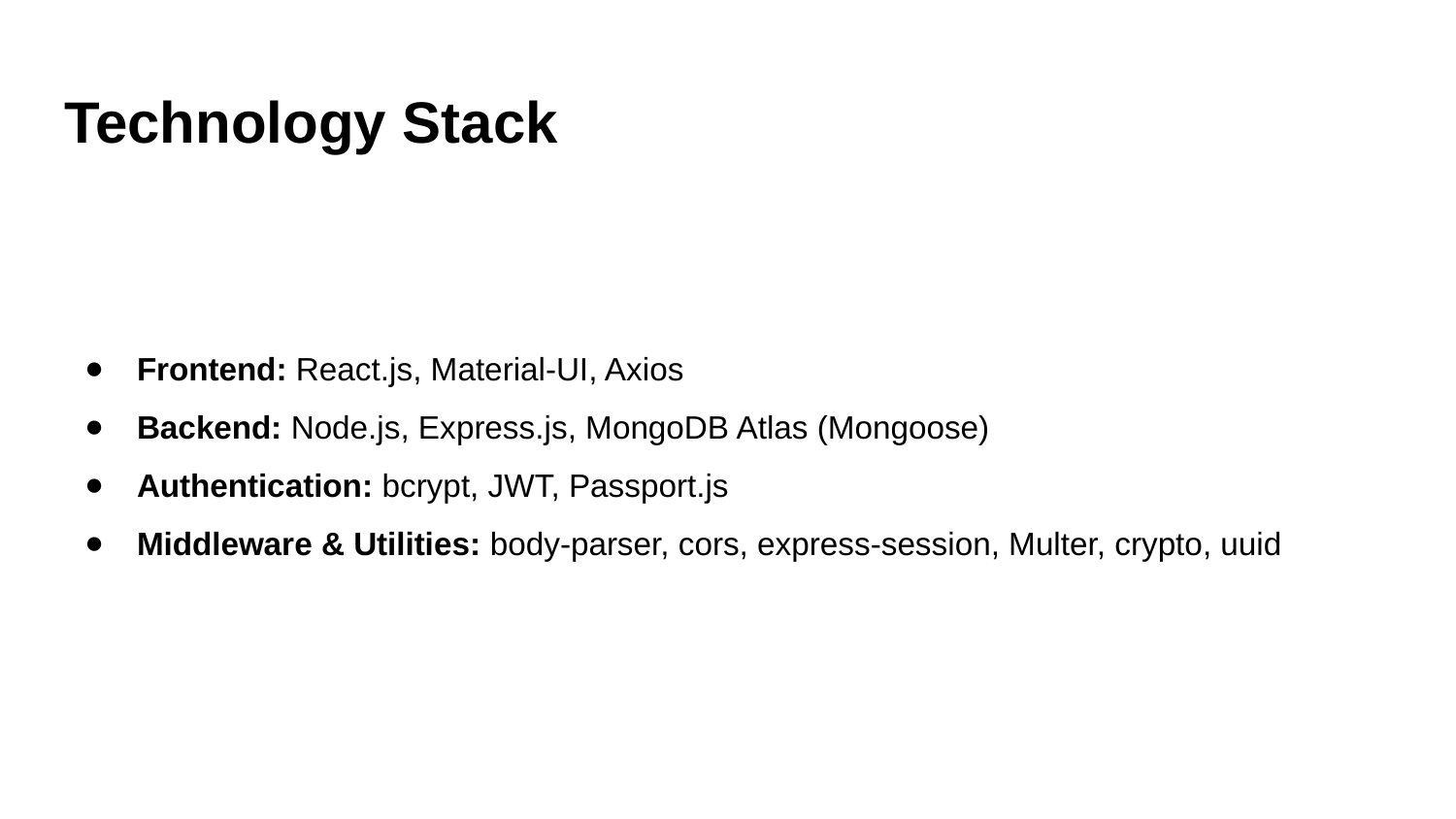

# Technology Stack

Frontend: React.js, Material-UI, Axios
Backend: Node.js, Express.js, MongoDB Atlas (Mongoose)
Authentication: bcrypt, JWT, Passport.js
Middleware & Utilities: body-parser, cors, express-session, Multer, crypto, uuid